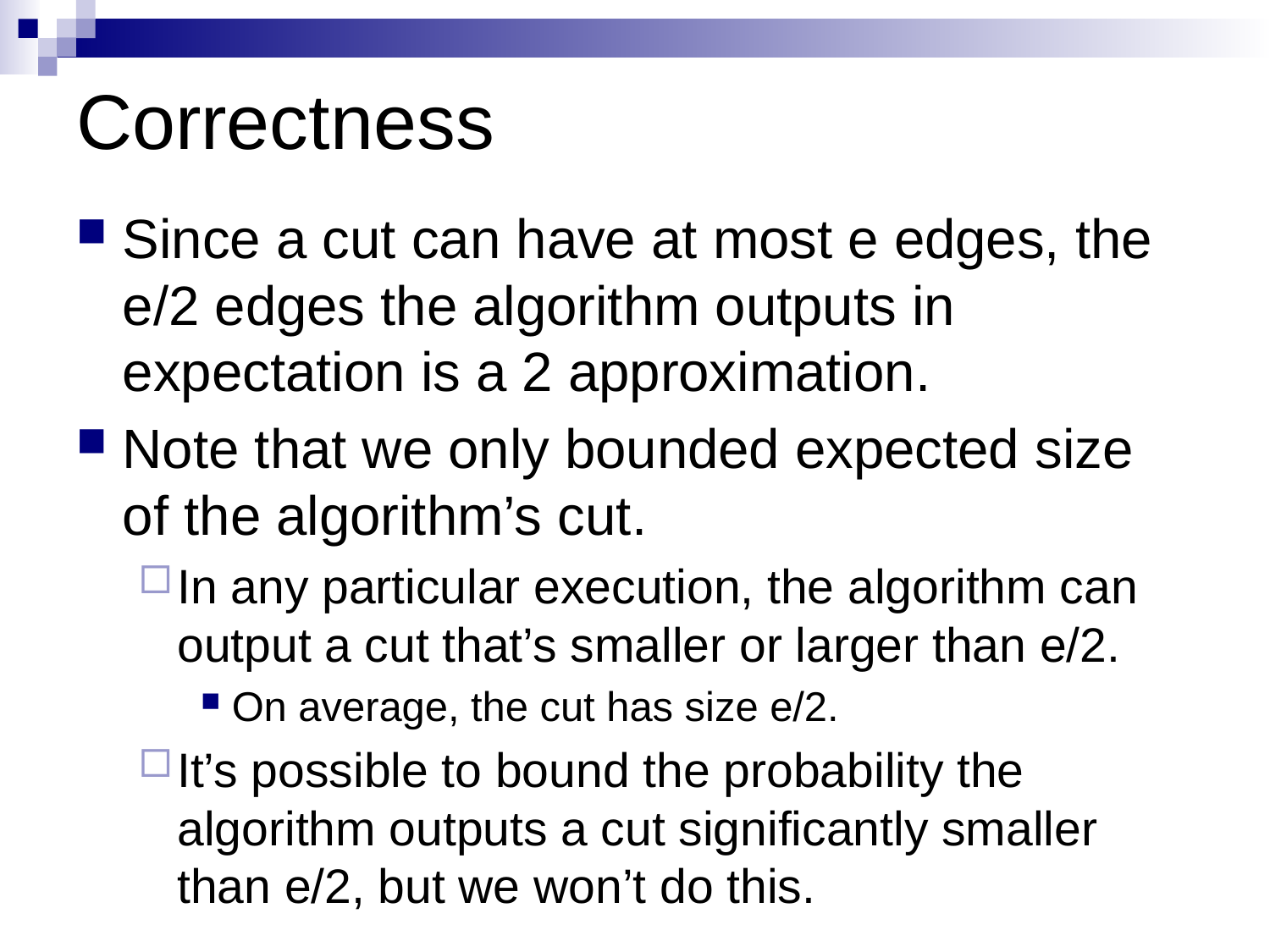

# Correctness
Since a cut can have at most e edges, the e/2 edges the algorithm outputs in expectation is a 2 approximation.
Note that we only bounded expected size of the algorithm’s cut.
In any particular execution, the algorithm can output a cut that’s smaller or larger than e/2.
On average, the cut has size e/2.
It’s possible to bound the probability the algorithm outputs a cut significantly smaller than e/2, but we won’t do this.